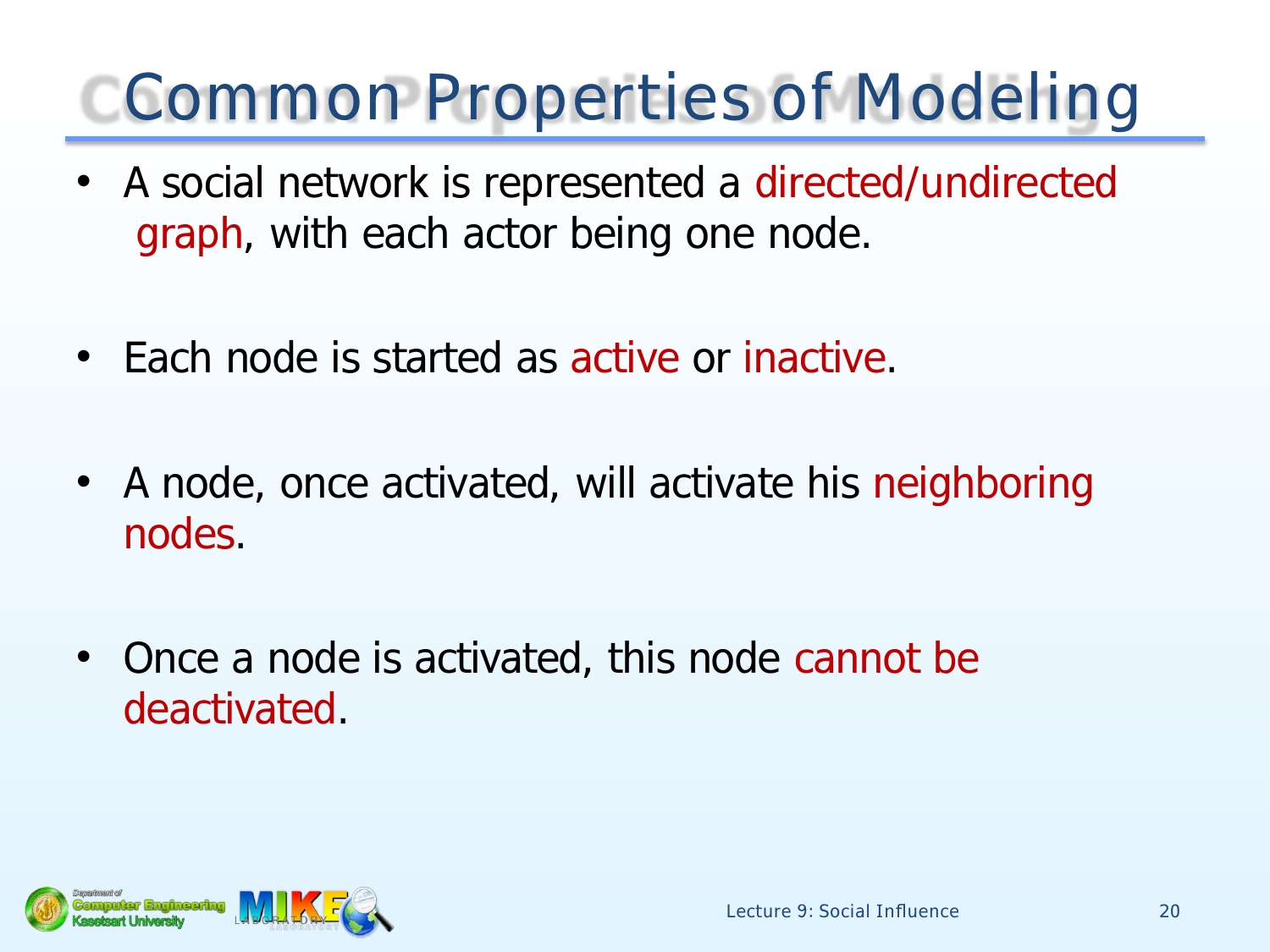

# Common Properties of Modeling
A social network is represented a directed/undirected  graph, with each actor being one node.

Each node is started as active or inactive.

A node, once activated, will activate his neighboring  nodes.

Once a node is activated, this node cannot be  deactivated.
Lecture 9: Social Influence
20